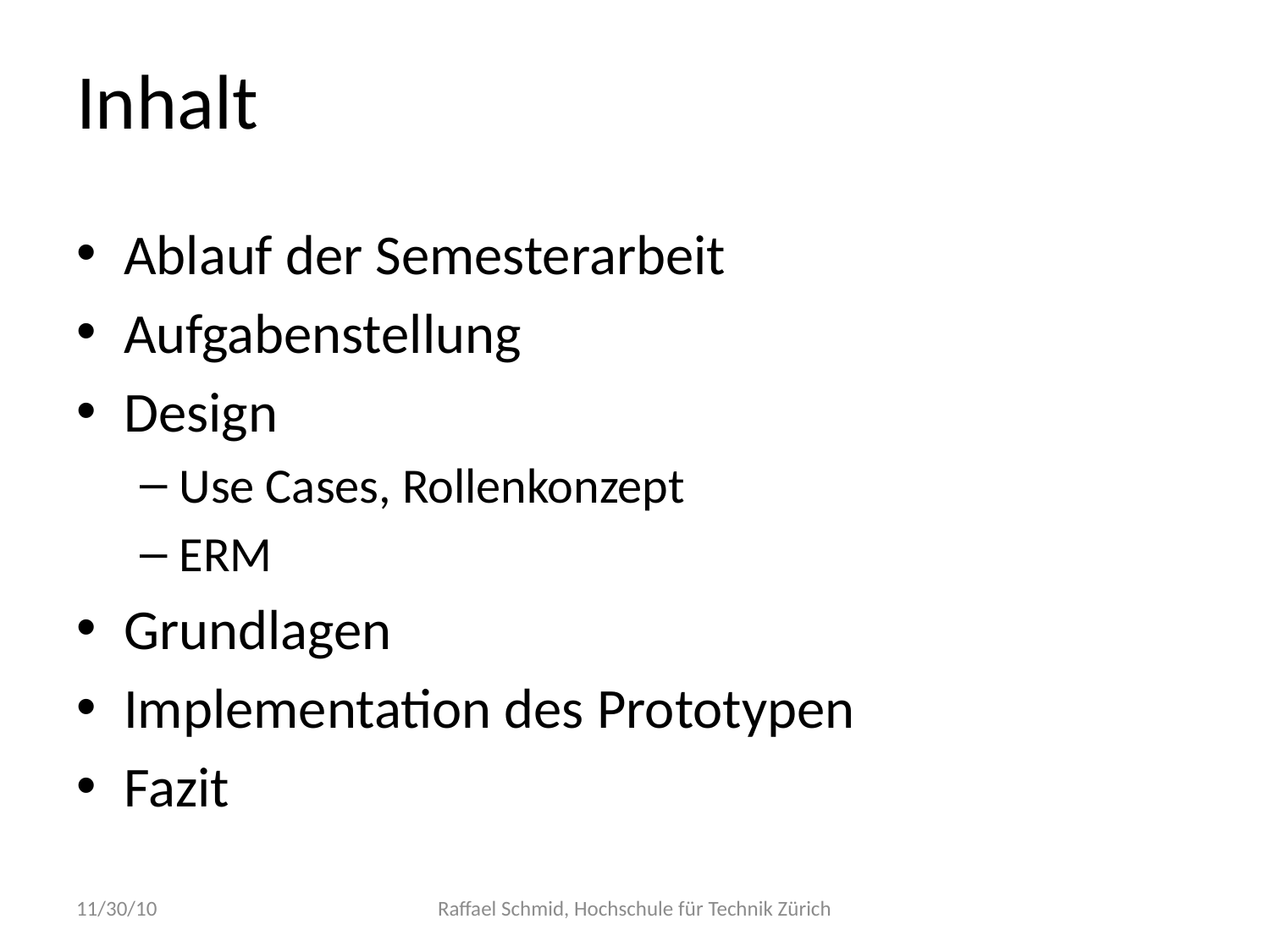

# Inhalt

Ablauf der Semesterarbeit
Aufgabenstellung
Design
Use Cases, Rollenkonzept
ERM
Grundlagen
Implementation des Prototypen
Fazit

11/30/10
Raffael Schmid, Hochschule für Technik Zürich